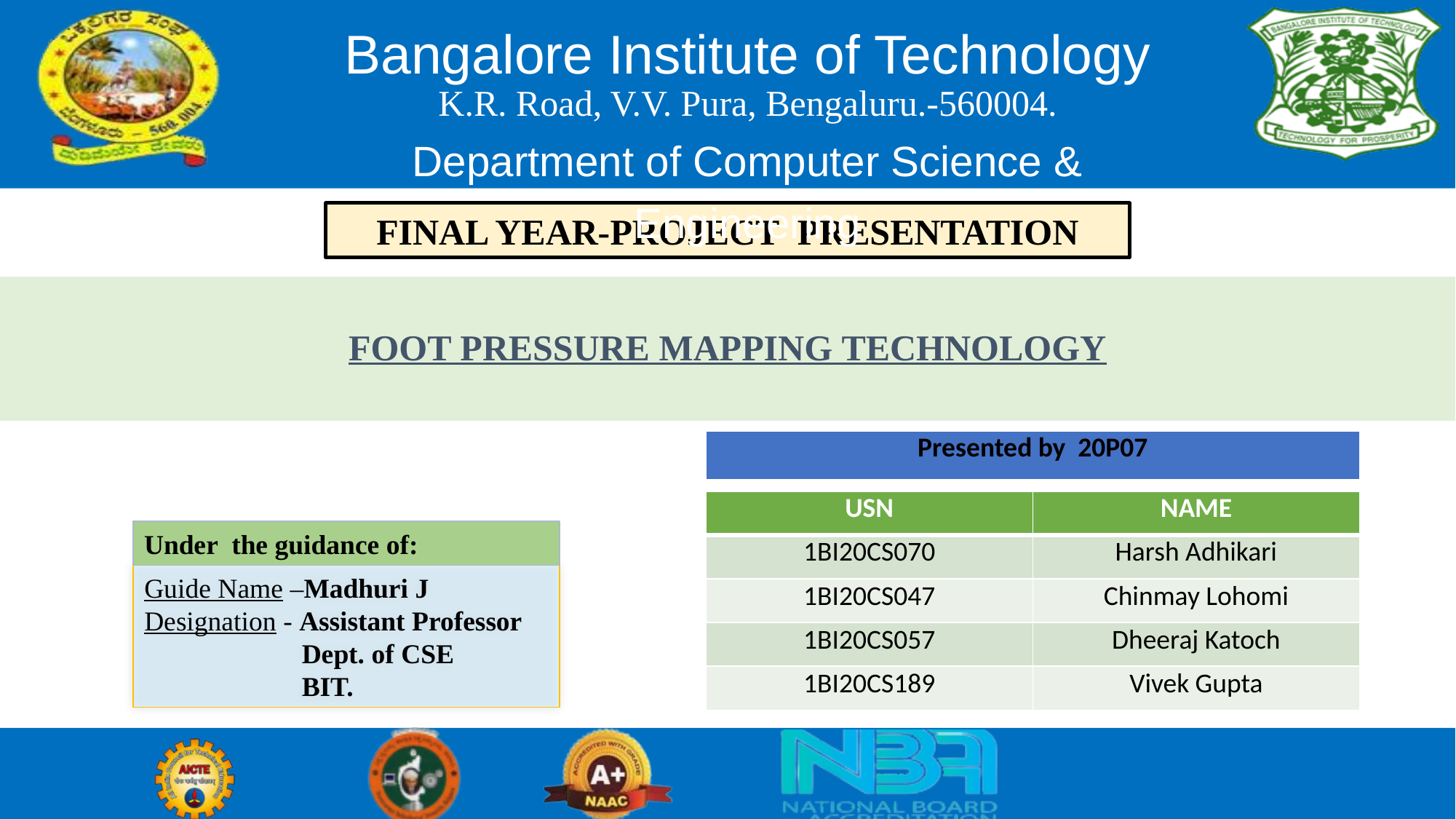

Bangalore Institute of Technology
K.R. Road, V.V. Pura, Bengaluru.-560004.
Department of Computer Science & Engineering
FINAL YEAR-PROJECT  PRESENTATION
# FOOT PRESSURE MAPPING TECHNOLOGY
| Presented by 20P07 |
| --- |
| USN | NAME |
| --- | --- |
| 1BI20CS070 | Harsh Adhikari |
| 1BI20CS047 | Chinmay Lohomi |
| 1BI20CS057 | Dheeraj Katoch |
| 1BI20CS189 | Vivek Gupta |
Under  the guidance of:
Guide Name –Madhuri J
Designation - Assistant Professor
       Dept. of CSE
       BIT.